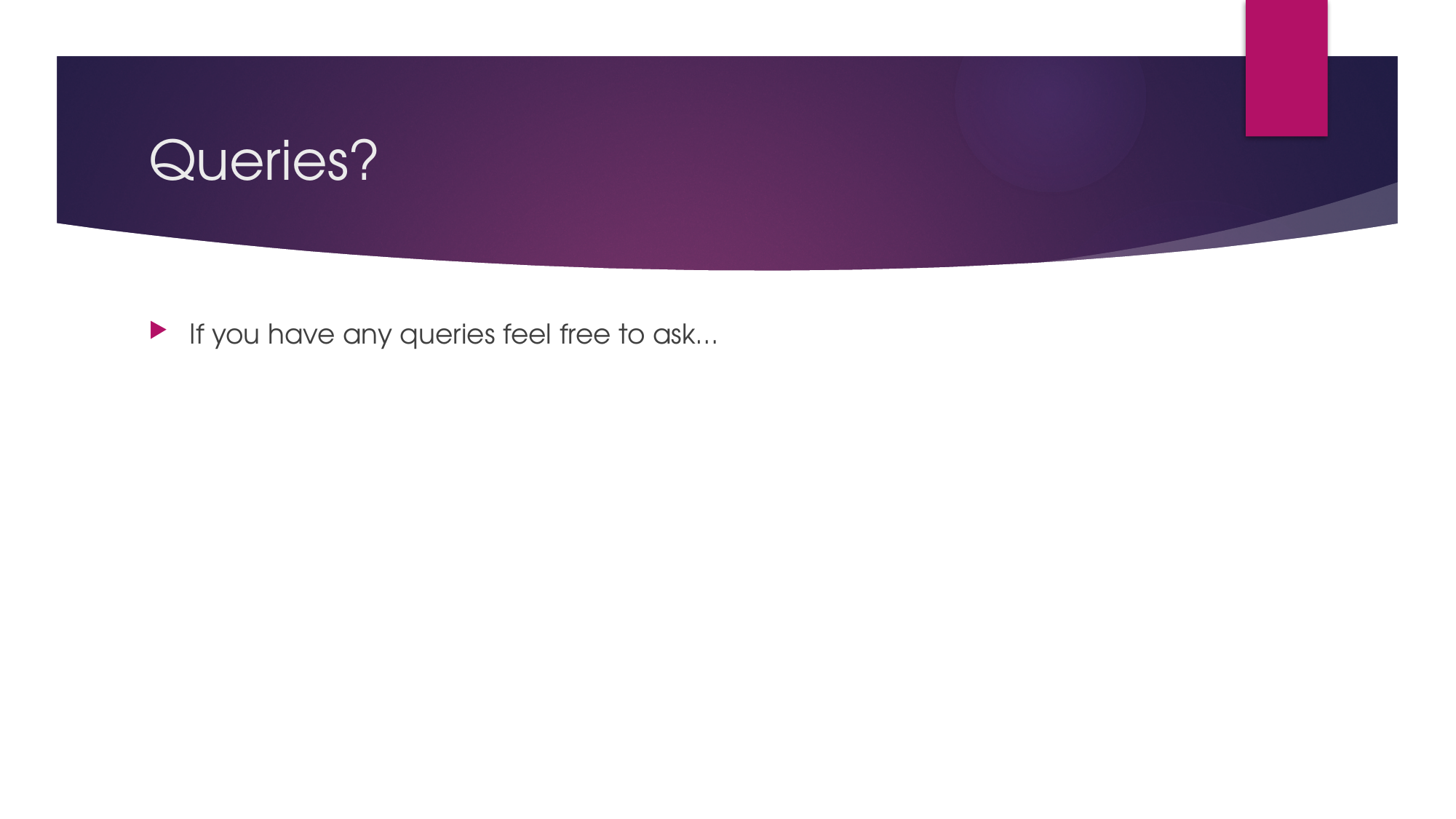

# Queries?
If you have any queries feel free to ask…